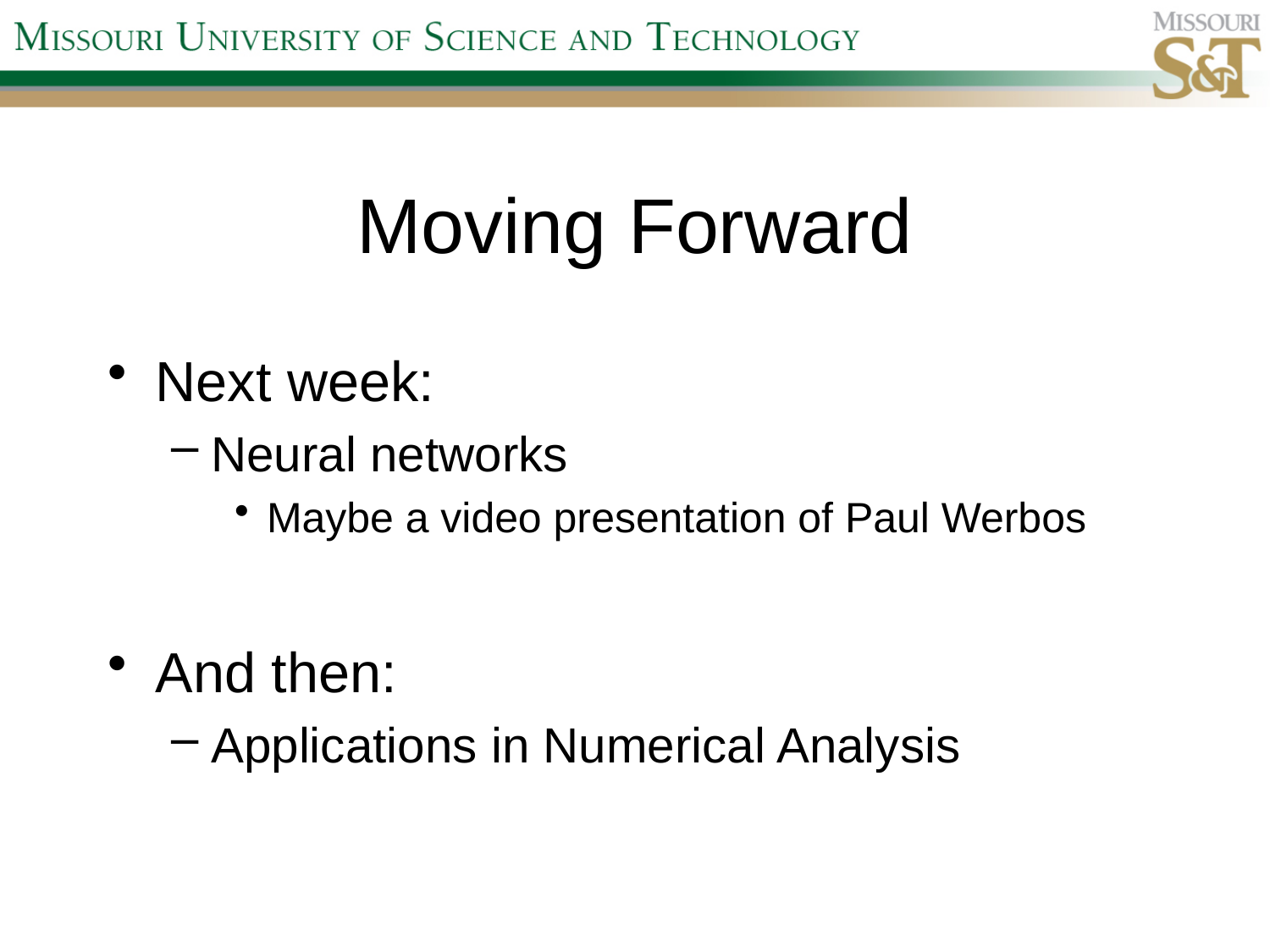

# Moving Forward
Next week:
Neural networks
Maybe a video presentation of Paul Werbos

And then:
Applications in Numerical Analysis